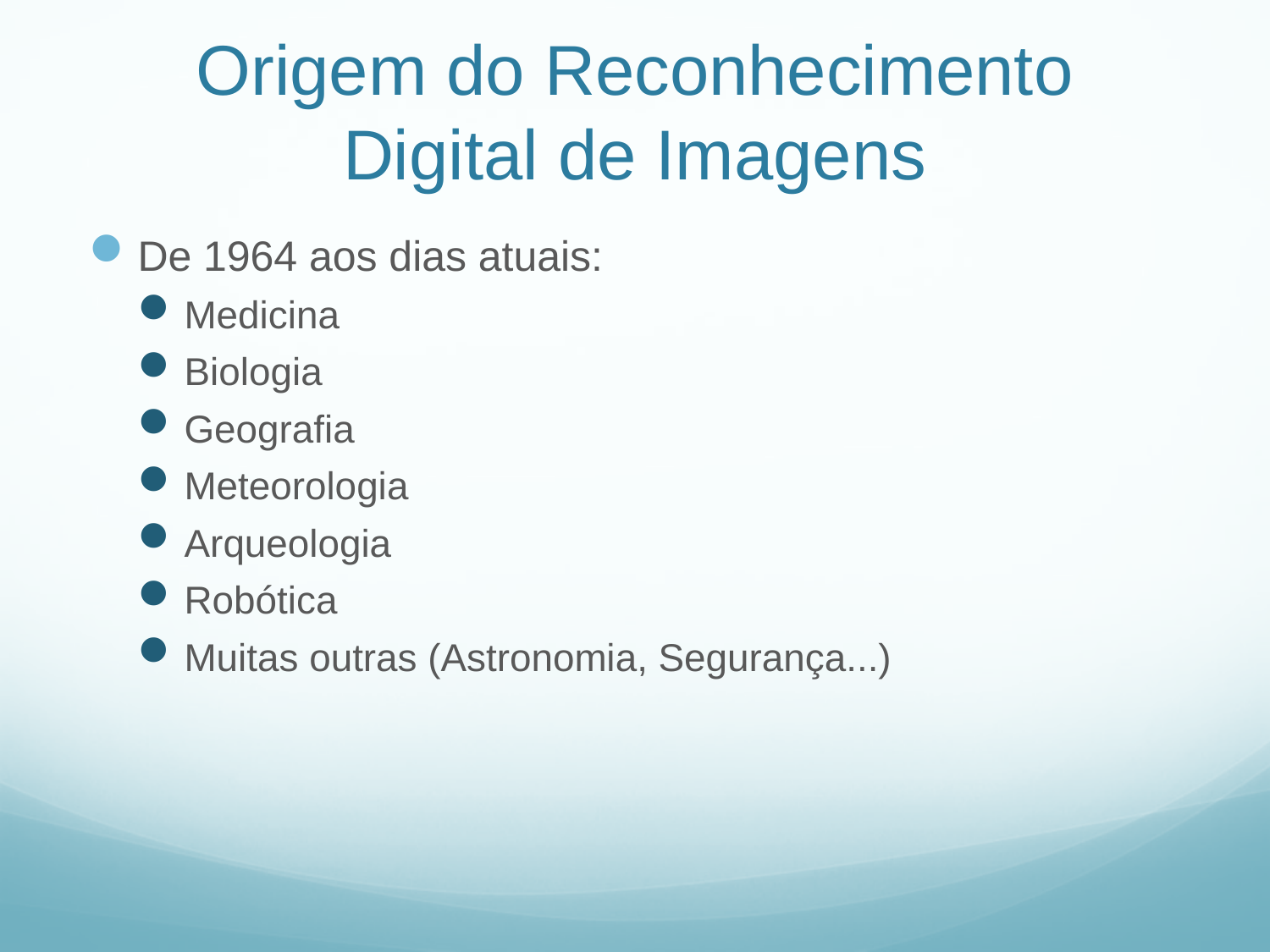

# Origem do Reconhecimento Digital de Imagens
De 1964 aos dias atuais:
Medicina
Biologia
Geografia
Meteorologia
Arqueologia
Robótica
Muitas outras (Astronomia, Segurança...)